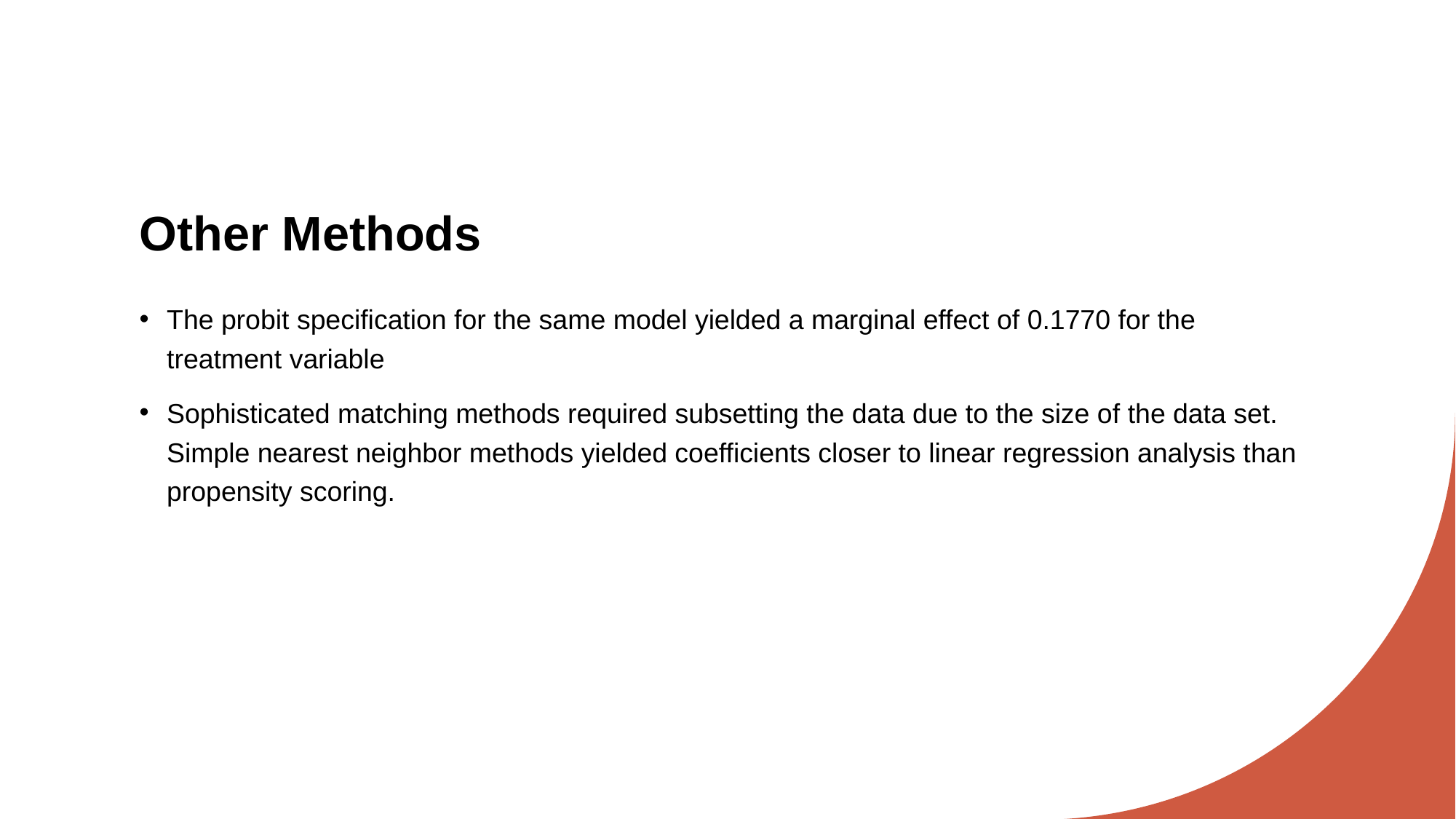

# Other Methods
The probit specification for the same model yielded a marginal effect of 0.1770 for the treatment variable
Sophisticated matching methods required subsetting the data due to the size of the data set. Simple nearest neighbor methods yielded coefficients closer to linear regression analysis than propensity scoring.